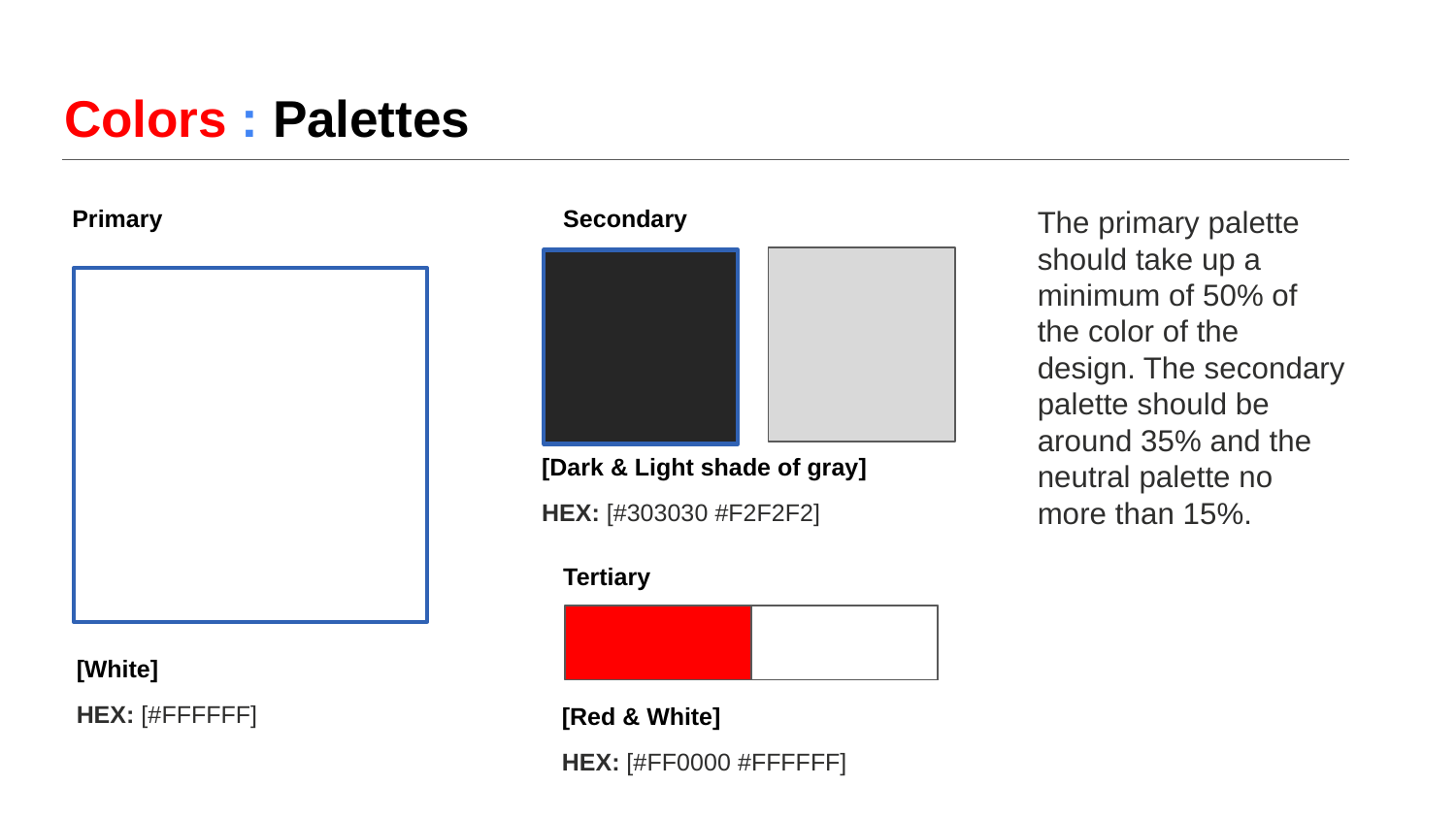

# Colors : Palettes
Primary
Secondary
The primary palette should take up a minimum of 50% of the color of the design. The secondary palette should be around 35% and the neutral palette no more than 15%.

[Dark & Light shade of gray]
HEX: [#303030 #F2F2F2]
Tertiary

[White]
HEX: [#FFFFFF]
[Red & White]
HEX: [#FF0000 #FFFFFF]